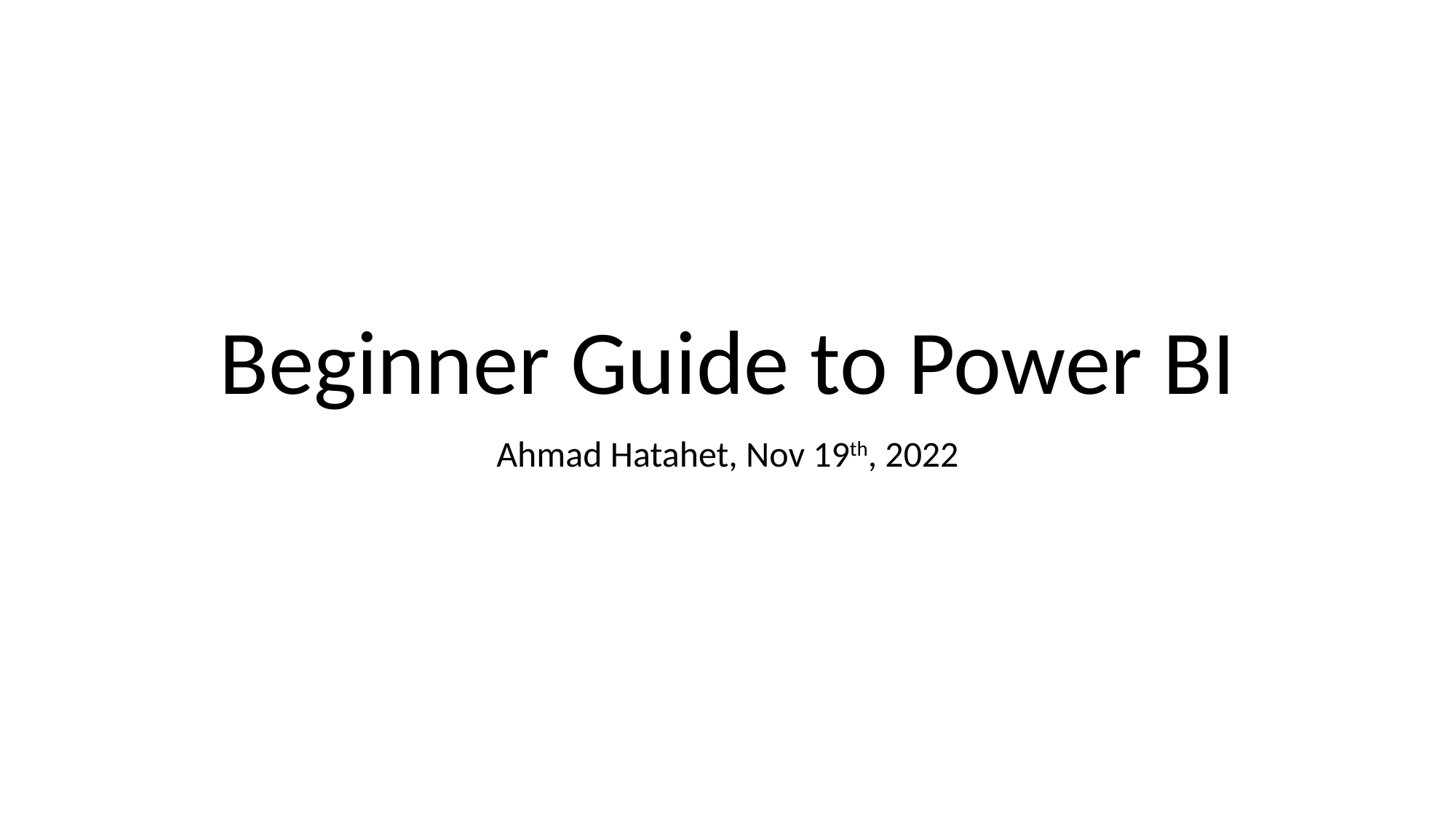

# Beginner Guide to Power BI
Ahmad Hatahet, Nov 19th, 2022